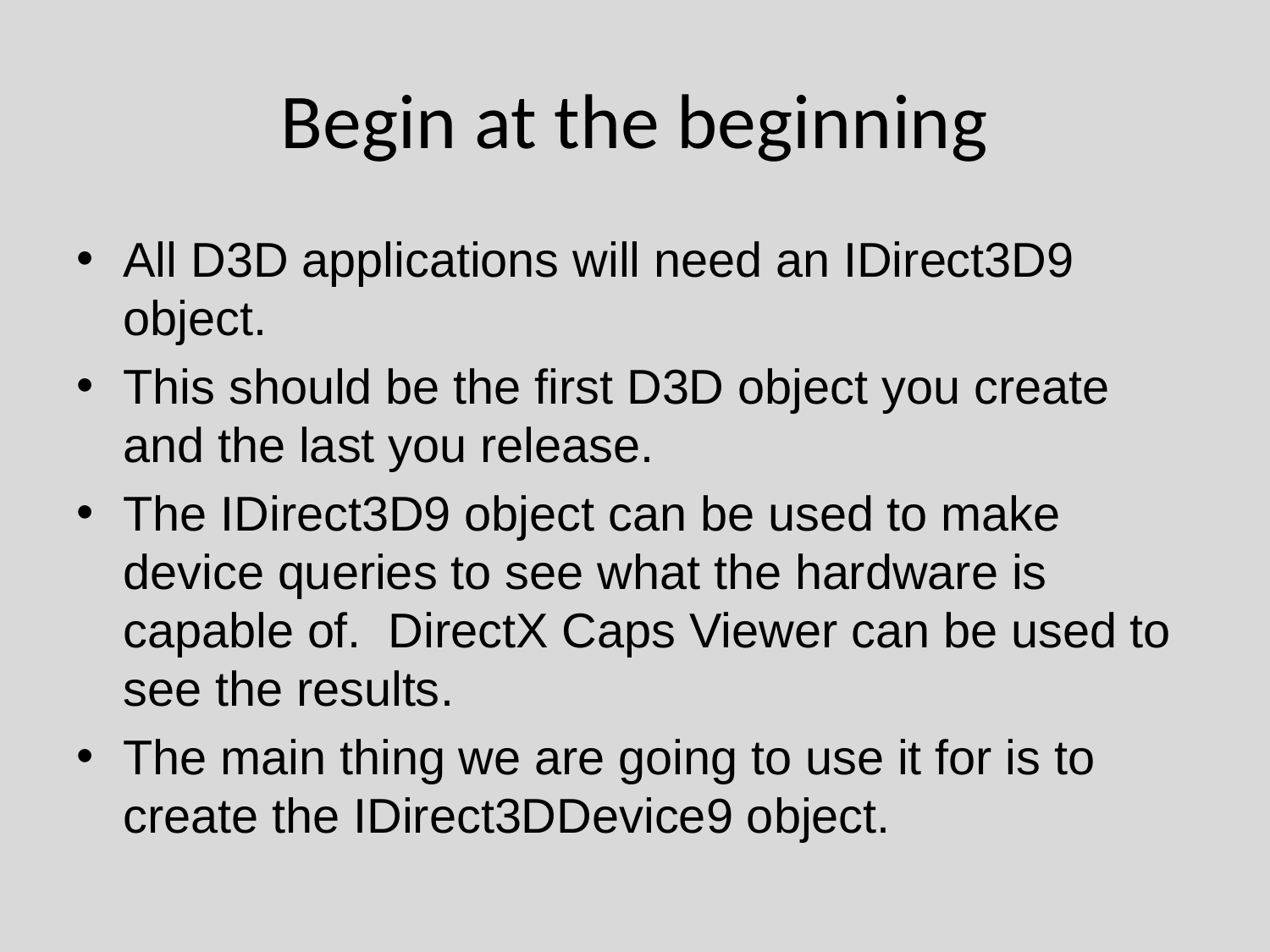

# Begin at the beginning
All D3D applications will need an IDirect3D9 object.
This should be the first D3D object you create and the last you release.
The IDirect3D9 object can be used to make device queries to see what the hardware is capable of.  DirectX Caps Viewer can be used to see the results.
The main thing we are going to use it for is to create the IDirect3DDevice9 object.